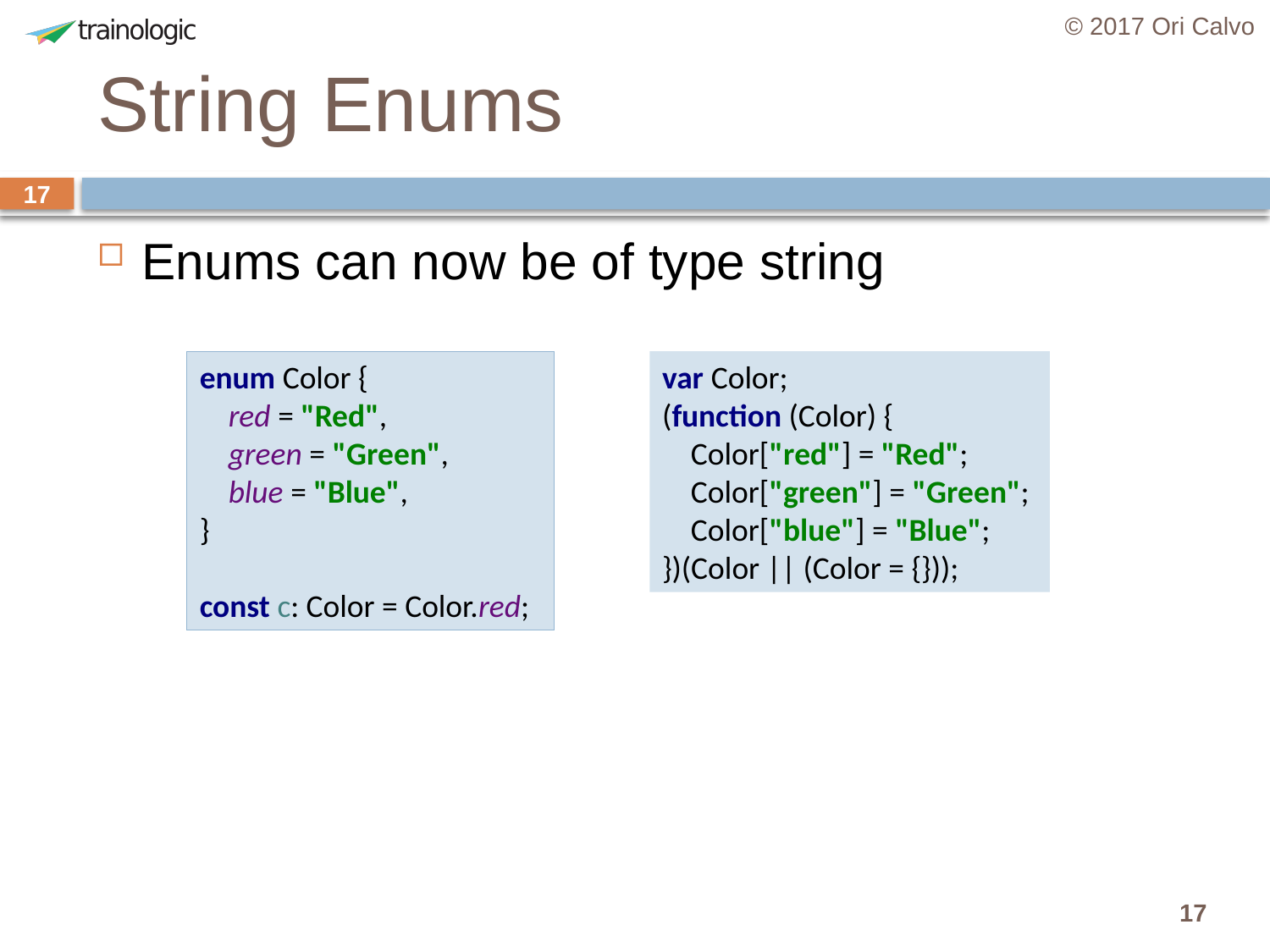

© 2017 Ori Calvo
# String Enums
17
Enums can now be of type string
enum Color {
    red = "Red",
    green = "Green",
    blue = "Blue",
}
const c: Color = Color.red;
var Color;
(function (Color) {
    Color["red"] = "Red";
    Color["green"] = "Green";
    Color["blue"] = "Blue";
})(Color || (Color = {}));